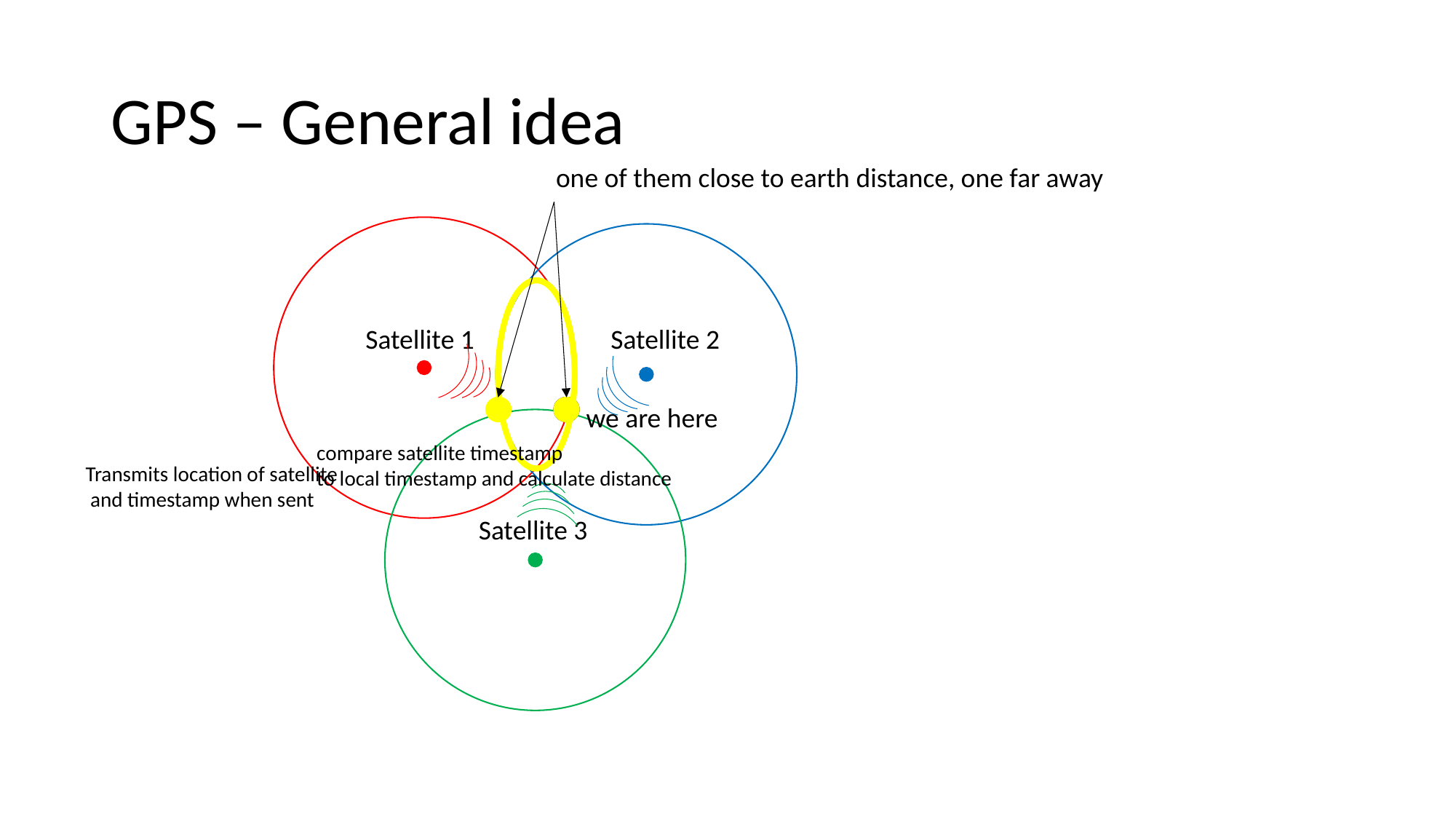

# GPS – General idea
one of them close to earth distance, one far away

Satellite 2
Satellite 1

we are here

compare satellite timestamp
to local timestamp and calculate distance
Transmits location of satellite
 and timestamp when sent

Satellite 3